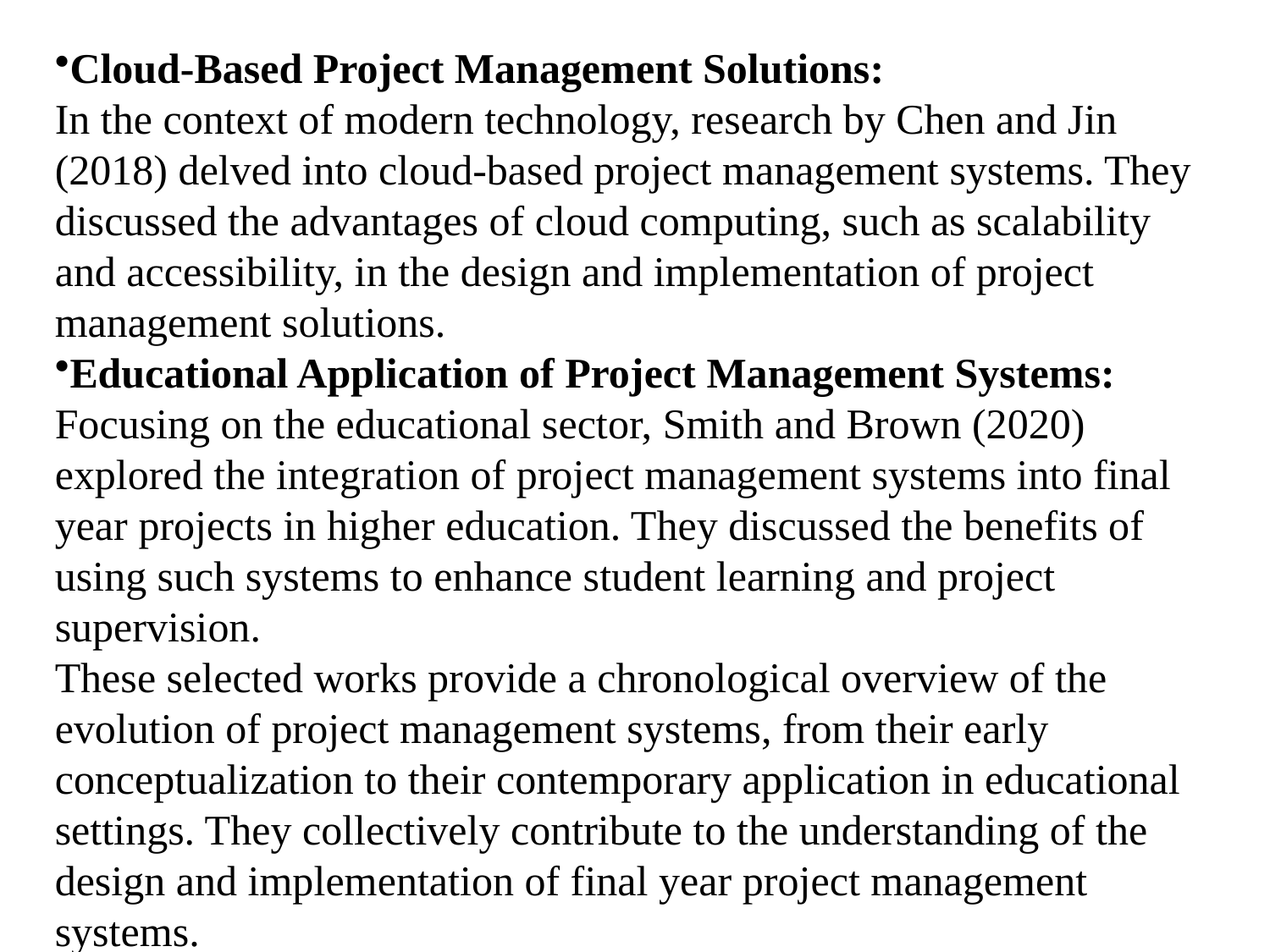

Cloud-Based Project Management Solutions:
In the context of modern technology, research by Chen and Jin (2018) delved into cloud-based project management systems. They discussed the advantages of cloud computing, such as scalability and accessibility, in the design and implementation of project management solutions.
Educational Application of Project Management Systems:
Focusing on the educational sector, Smith and Brown (2020) explored the integration of project management systems into final year projects in higher education. They discussed the benefits of using such systems to enhance student learning and project supervision.
These selected works provide a chronological overview of the evolution of project management systems, from their early conceptualization to their contemporary application in educational settings. They collectively contribute to the understanding of the design and implementation of final year project management systems.